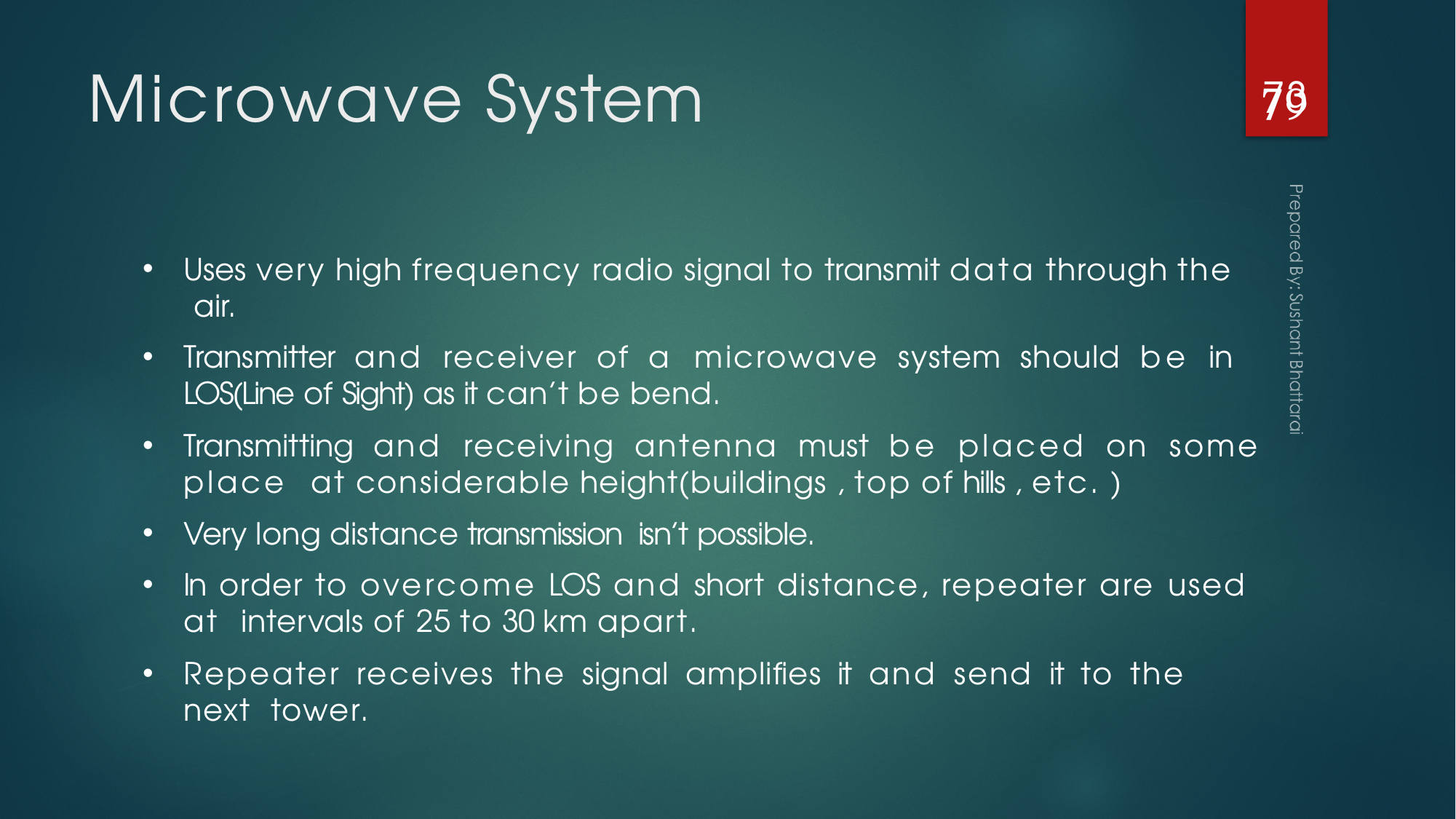

73
# Microwave System
79

Uses very high frequency radio signal to transmit data through the  air.
Transmitter and receiver of a microwave system should be in LOS(Line of Sight) as it can’t be bend.
Transmitting and receiving antenna must be placed on some place  at considerable height(buildings , top of hills , etc. )
Very long distance transmission  isn’t possible.
In order to overcome LOS and short distance, repeater are used at  intervals of 25 to 30 km apart.
Repeater receives the signal amplifies it and send it to the next  tower.